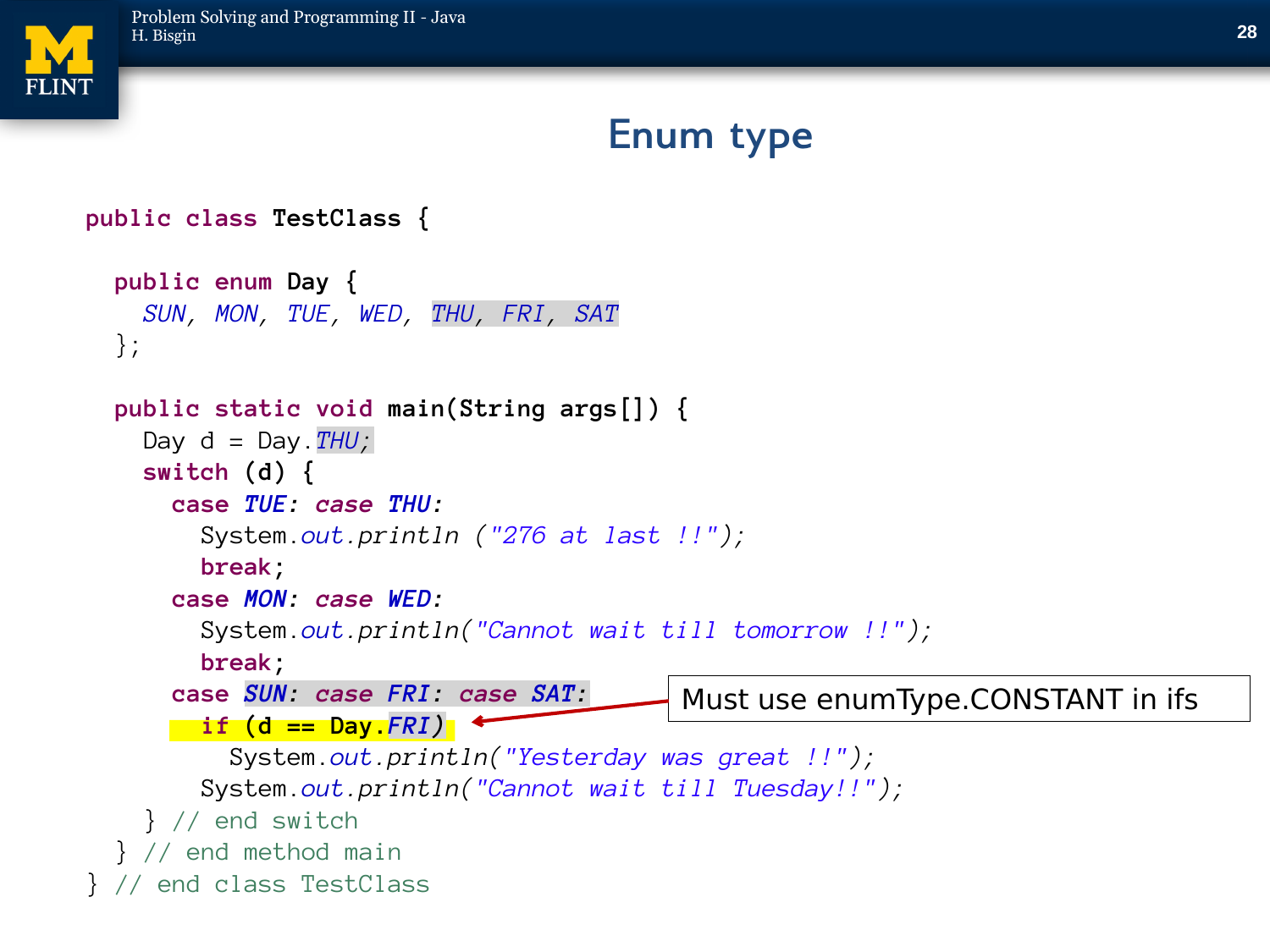

28
# Enum type
public class TestClass {

  public enum Day {
    SUN, MON, TUE, WED, THU, FRI, SAT
  };

  public static void main(String args[]) {
    Day d = Day.THU;
    switch (d) {
      case TUE: case THU:
        System.out.println ("276 at last !!");
        break;
      case MON: case WED:
        System.out.println("Cannot wait till tomorrow !!");
        break;
      case SUN: case FRI: case SAT:
        if (d == Day.FRI)
          System.out.println("Yesterday was great !!");
        System.out.println("Cannot wait till Tuesday!!");
    } // end switch
  } // end method main
} // end class TestClass
Must use enumType.CONSTANT in ifs